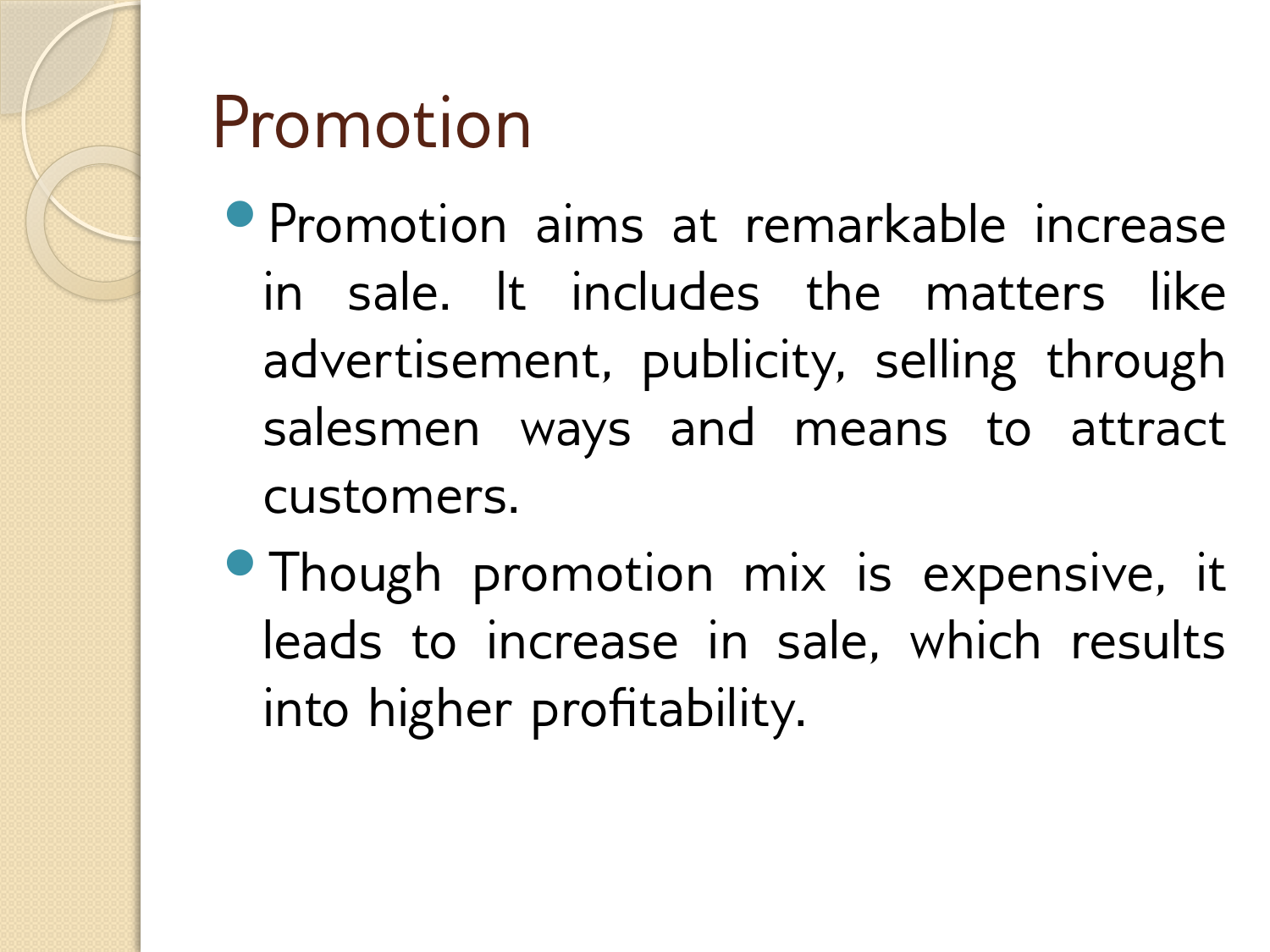

# Promotion
Promotion aims at remarkable increase in sale. It includes the matters like advertisement, publicity, selling through salesmen ways and means to attract customers.
Though promotion mix is expensive, it leads to increase in sale, which results into higher profitability.